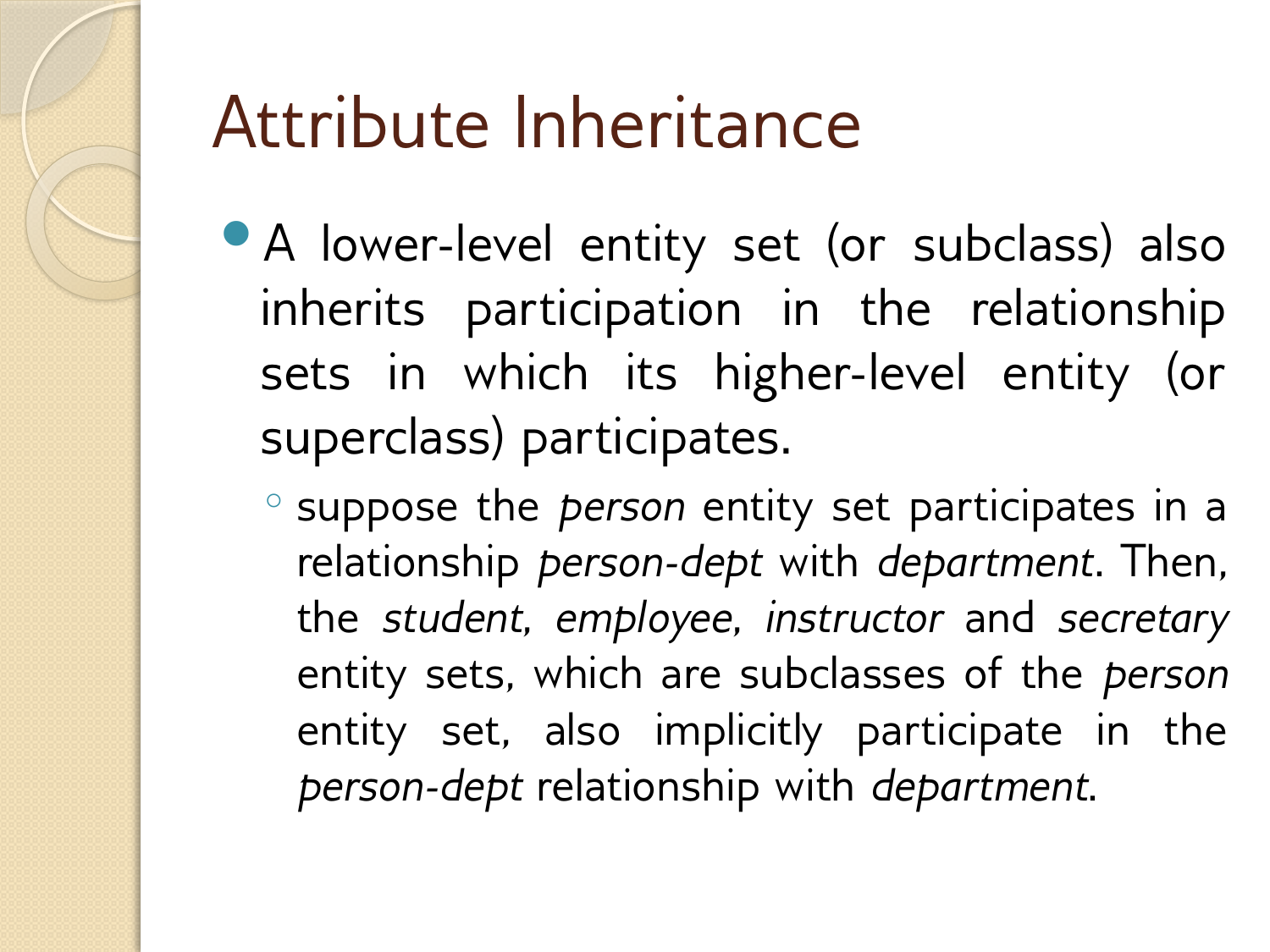

# Attribute Inheritance
A lower-level entity set (or subclass) also inherits participation in the relationship sets in which its higher-level entity (or superclass) participates.
suppose the person entity set participates in a relationship person-dept with department. Then, the student, employee, instructor and secretary entity sets, which are subclasses of the person entity set, also implicitly participate in the person-dept relationship with department.